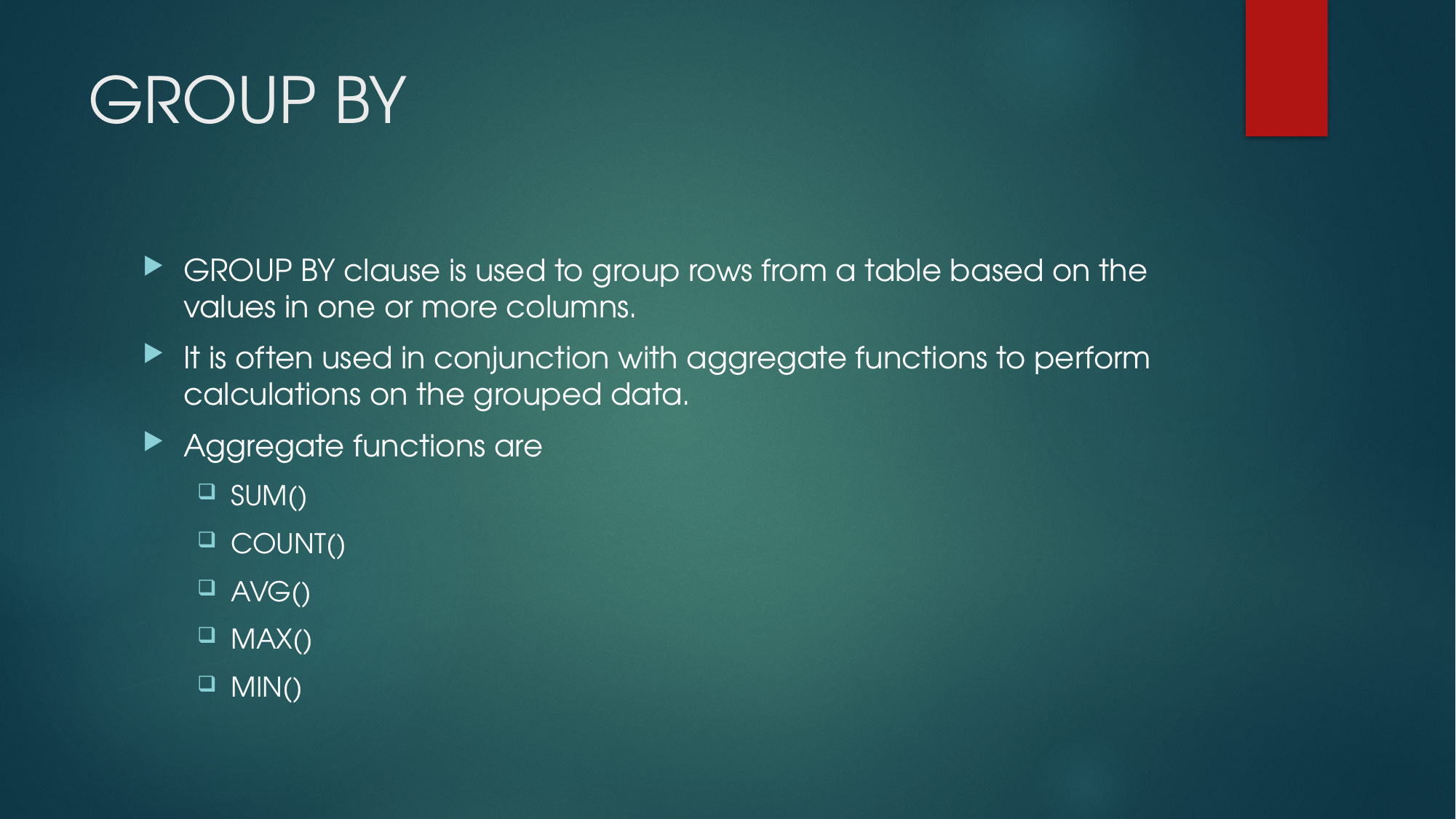

# GROUP BY
GROUP BY clause is used to group rows from a table based on the values in one or more columns.
It is often used in conjunction with aggregate functions to perform calculations on the grouped data.
Aggregate functions are
SUM()
COUNT()
AVG()
MAX()
MIN()